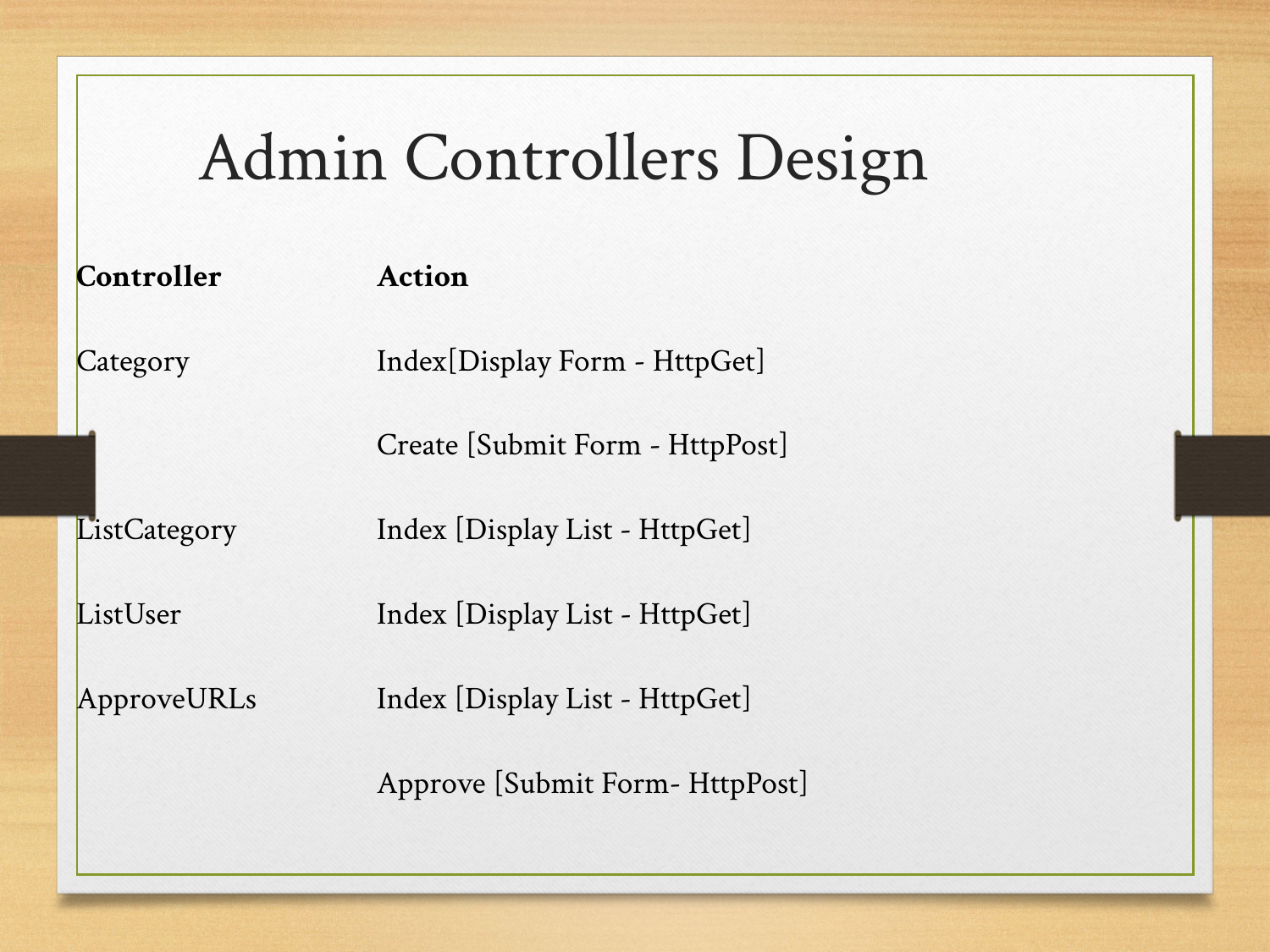

Admin Controllers Design
| Controller | Action |
| --- | --- |
| Category | Index[Display Form - HttpGet] |
|  | Create [Submit Form - HttpPost] |
| ListCategory | Index [Display List - HttpGet] |
| ListUser | Index [Display List - HttpGet] |
| ApproveURLs | Index [Display List - HttpGet] |
|  | Approve [Submit Form- HttpPost] |